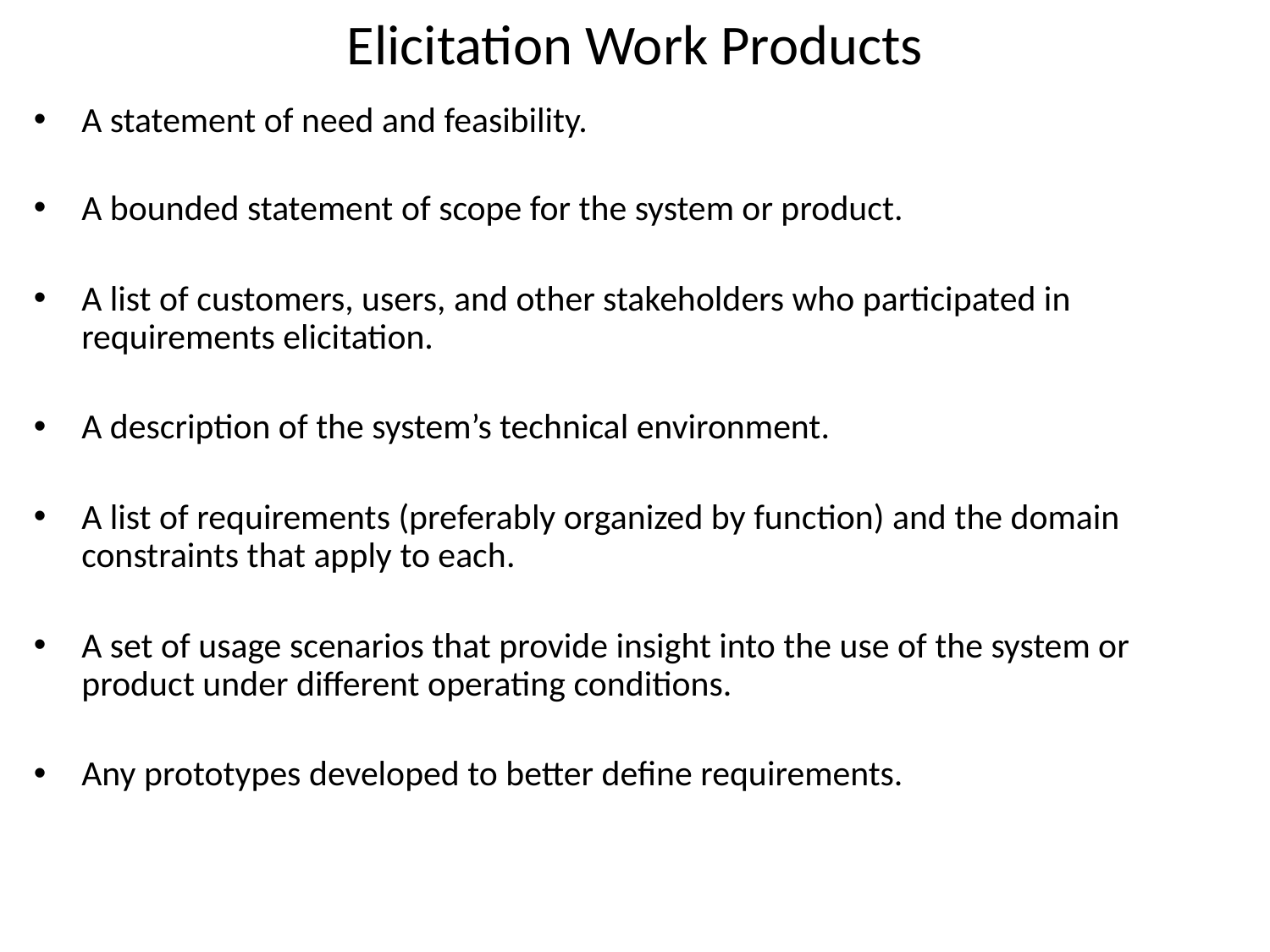

# Elicitation Work Products
A statement of need and feasibility.

A bounded statement of scope for the system or product.

A list of customers, users, and other stakeholders who participated in requirements elicitation.

A description of the system’s technical environment.

A list of requirements (preferably organized by function) and the domain constraints that apply to each.

A set of usage scenarios that provide insight into the use of the system or product under different operating conditions.

Any prototypes developed to better define requirements.